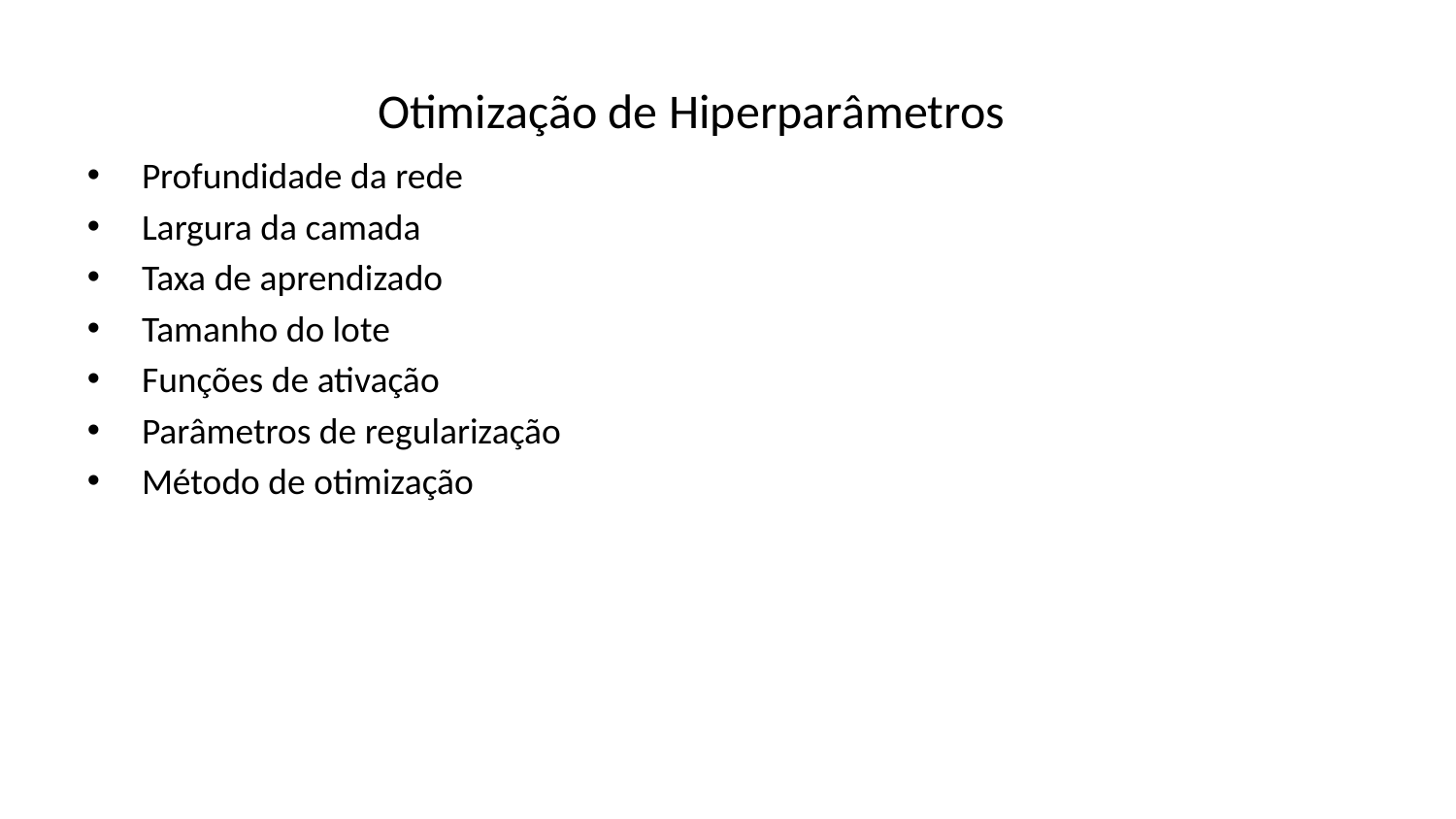

Otimização de Hiperparâmetros
Profundidade da rede
Largura da camada
Taxa de aprendizado
Tamanho do lote
Funções de ativação
Parâmetros de regularização
Método de otimização